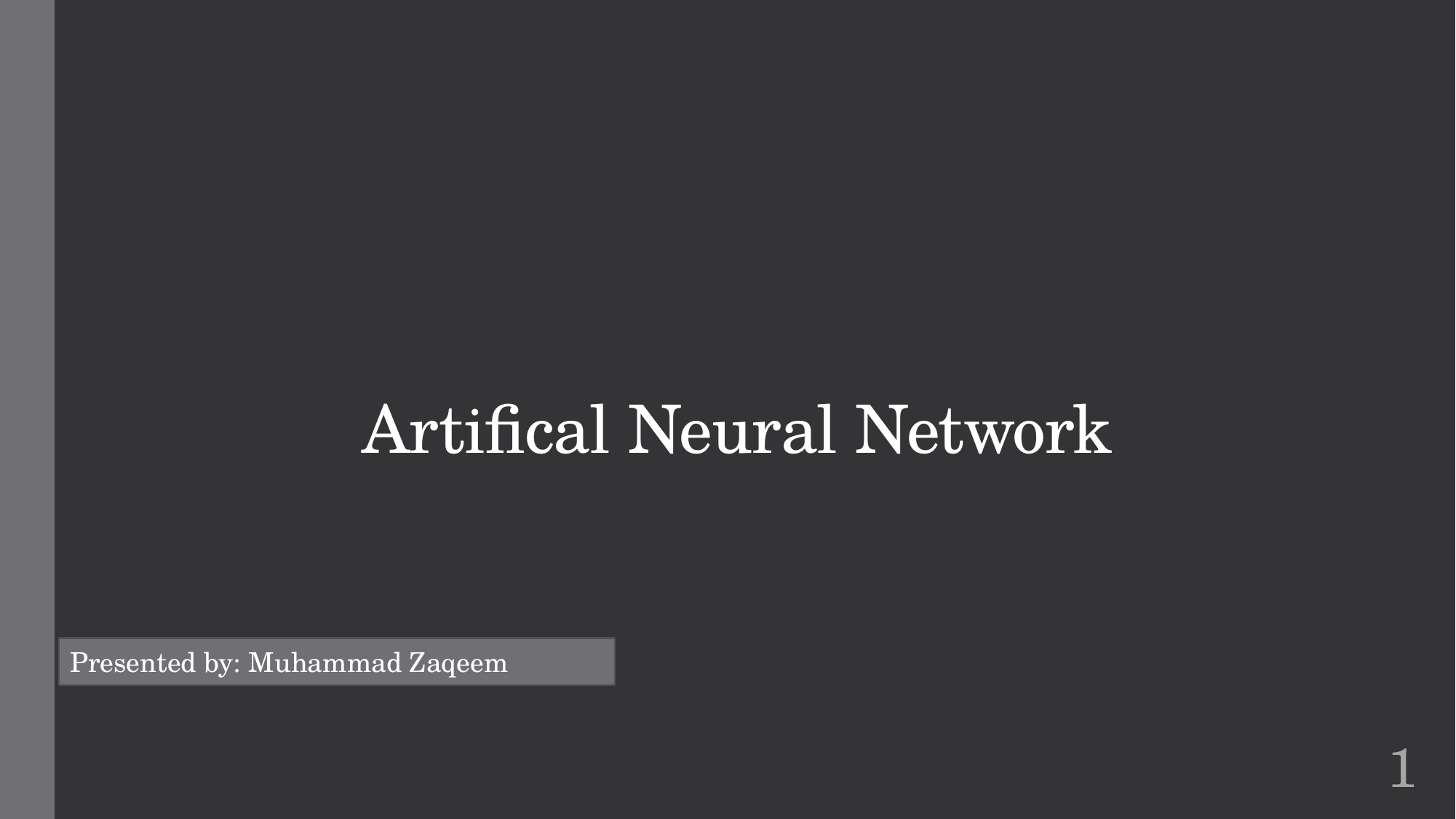

# Artifical Neural Network
Presented by: Muhammad Zaqeem
1